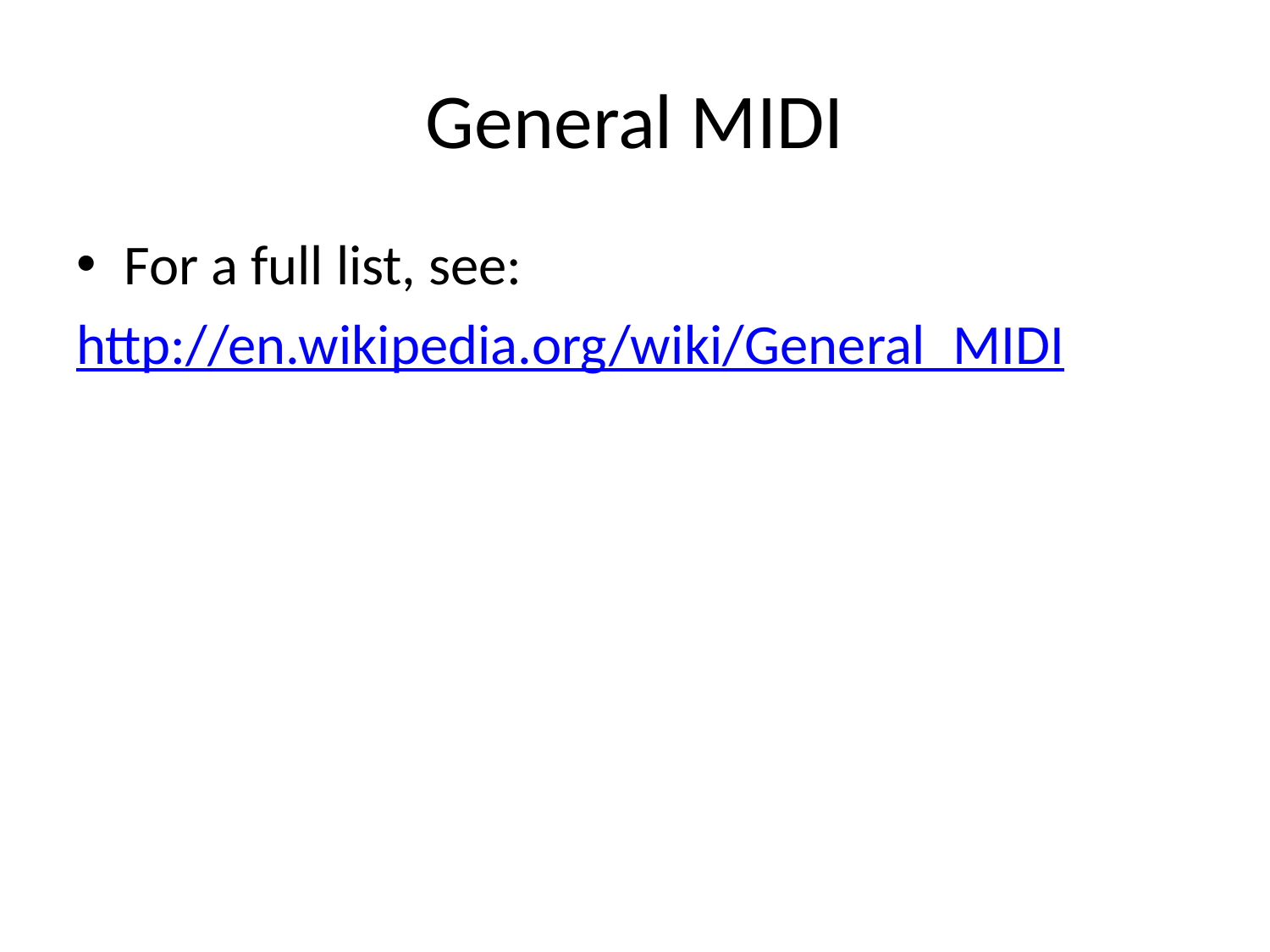

# General MIDI
For a full list, see:
http://en.wikipedia.org/wiki/General_MIDI